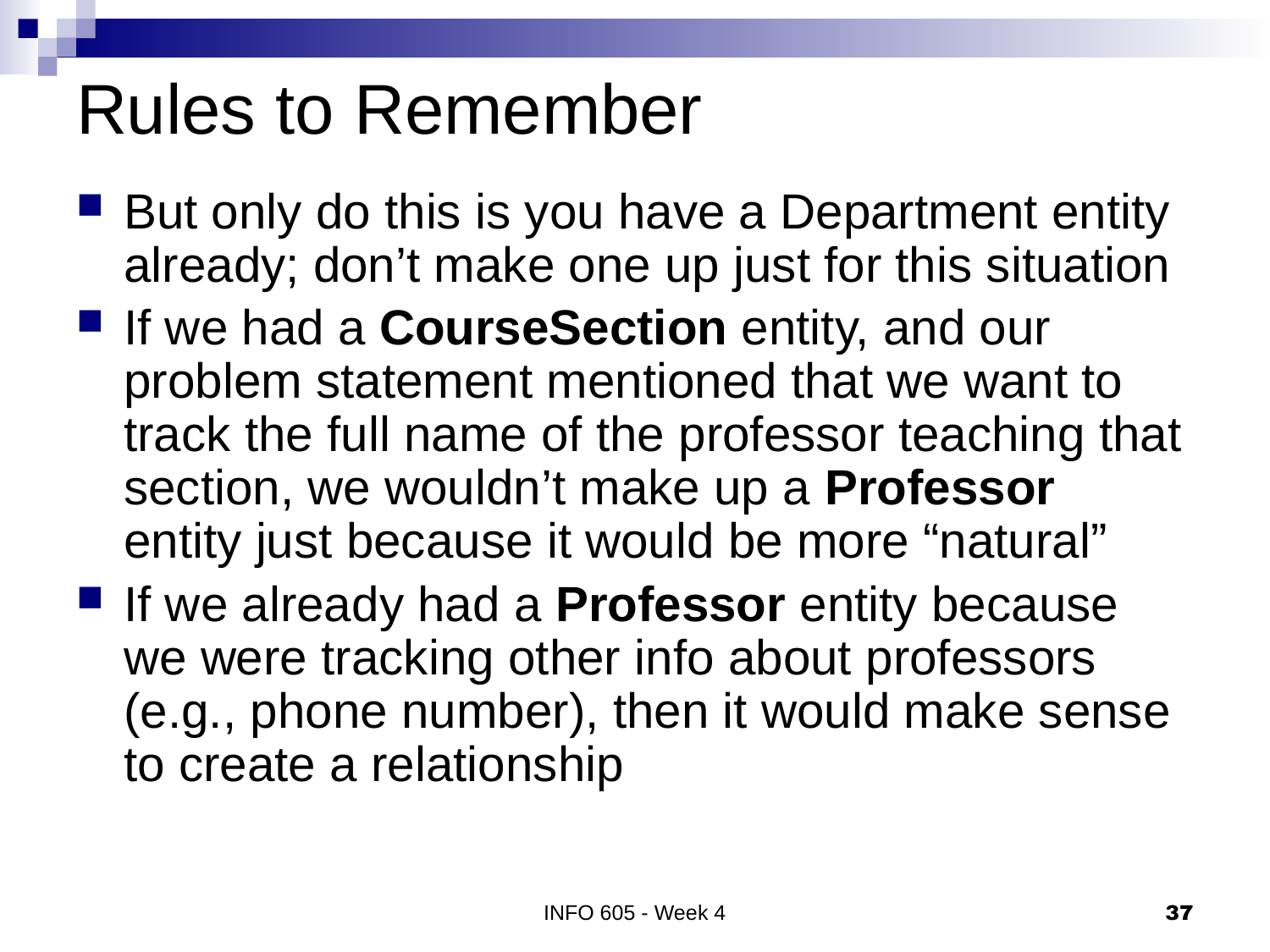

# Rules to Remember
But only do this is you have a Department entity already; don’t make one up just for this situation
If we had a CourseSection entity, and our problem statement mentioned that we want to track the full name of the professor teaching that section, we wouldn’t make up a Professor  entity just because it would be more “natural”
If we already had a Professor entity because we were tracking other info about professors (e.g., phone number), then it would make sense to create a relationship

INFO 605 - Week 4
37